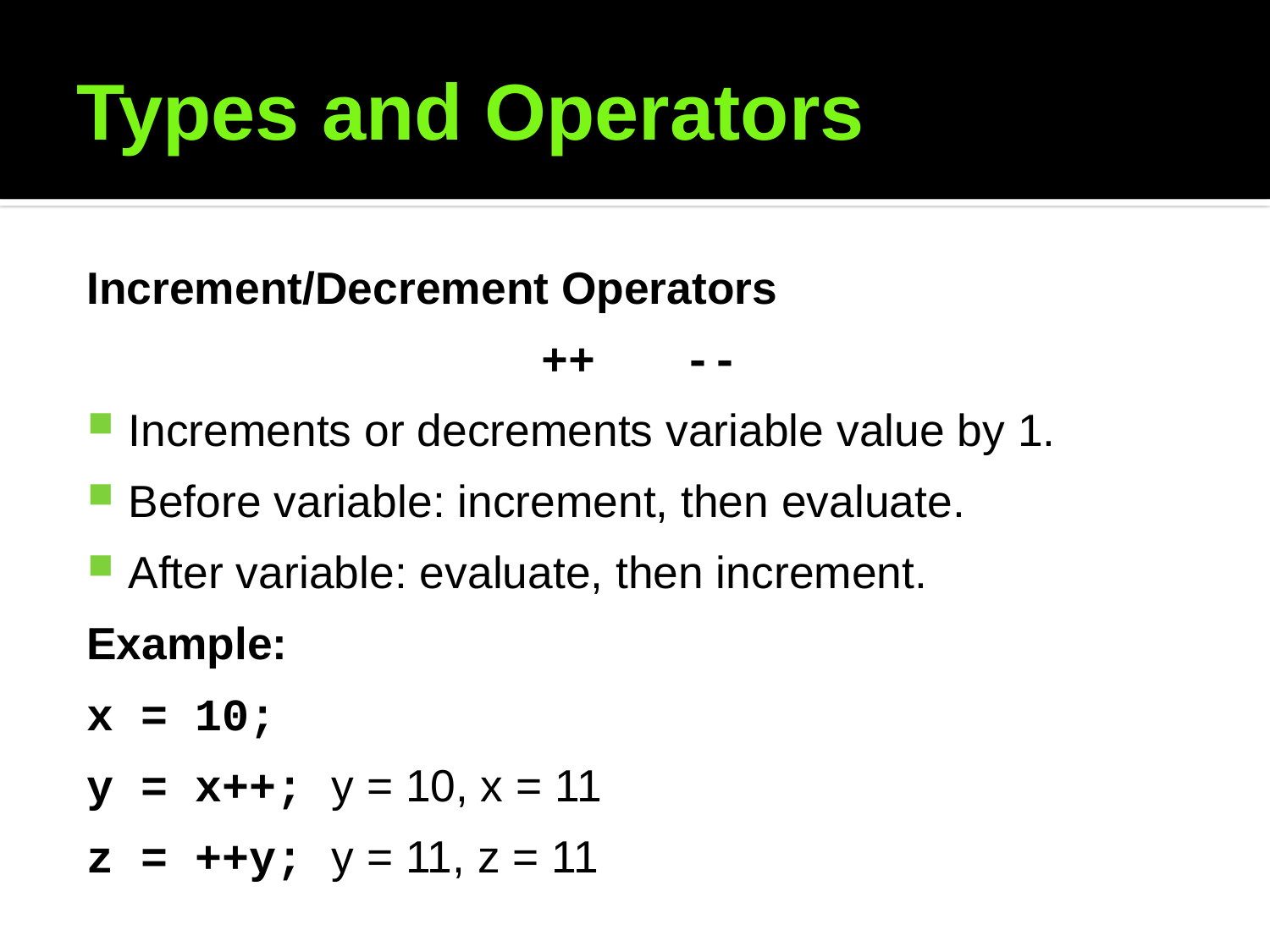

# Types and Operators
Increment/Decrement Operators
++		--
Increments or decrements variable value by 1.
Before variable: increment, then evaluate.
After variable: evaluate, then increment.
Example:
x = 10;
y = x++;		y = 10, x = 11
z = ++y;		y = 11, z = 11